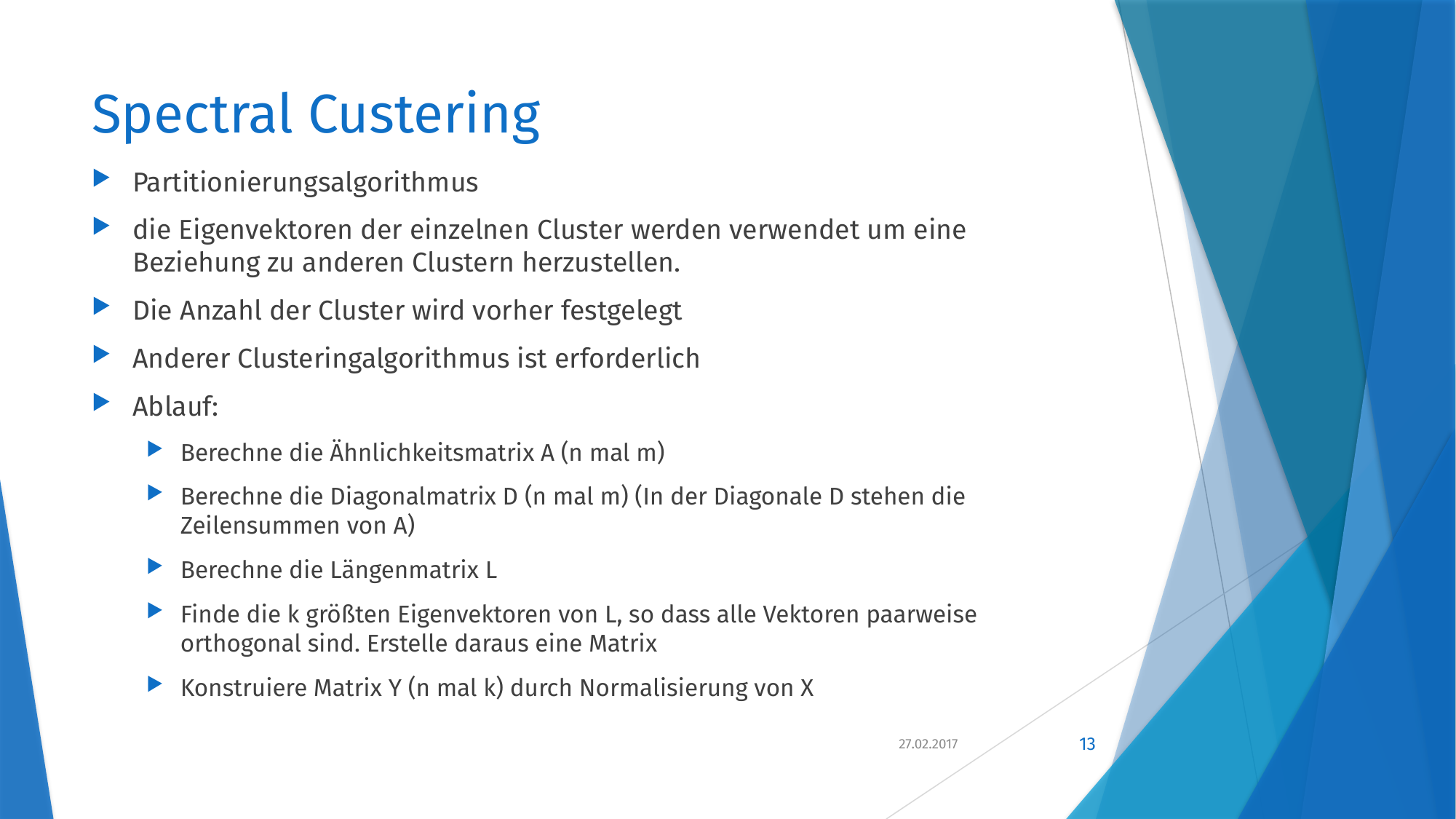

# Spectral Custering
Partitionierungsalgorithmus
die Eigenvektoren der einzelnen Cluster werden verwendet um eine Beziehung zu anderen Clustern herzustellen.
Die Anzahl der Cluster wird vorher festgelegt
Anderer Clusteringalgorithmus ist erforderlich
Ablauf:
Berechne die Ähnlichkeitsmatrix A (n mal m)
Berechne die Diagonalmatrix D (n mal m) (In der Diagonale D stehen die Zeilensummen von A)
Berechne die Längenmatrix L
Finde die k größten Eigenvektoren von L, so dass alle Vektoren paarweise orthogonal sind. Erstelle daraus eine Matrix
Konstruiere Matrix Y (n mal k) durch Normalisierung von X

27.02.2017
13